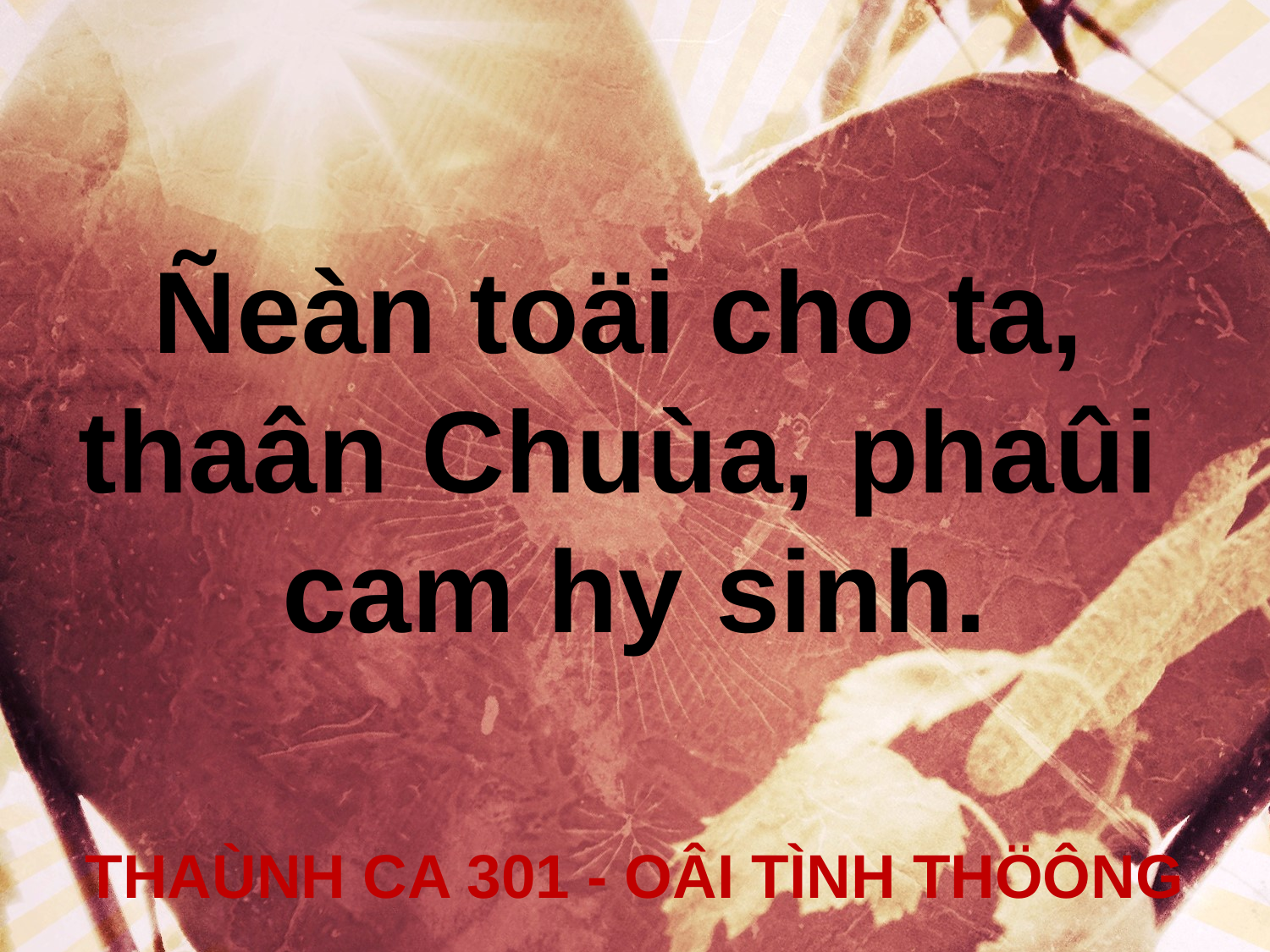

Ñeàn toäi cho ta,
thaân Chuùa, phaûi
cam hy sinh.
THAÙNH CA 301 - OÂI TÌNH THÖÔNG